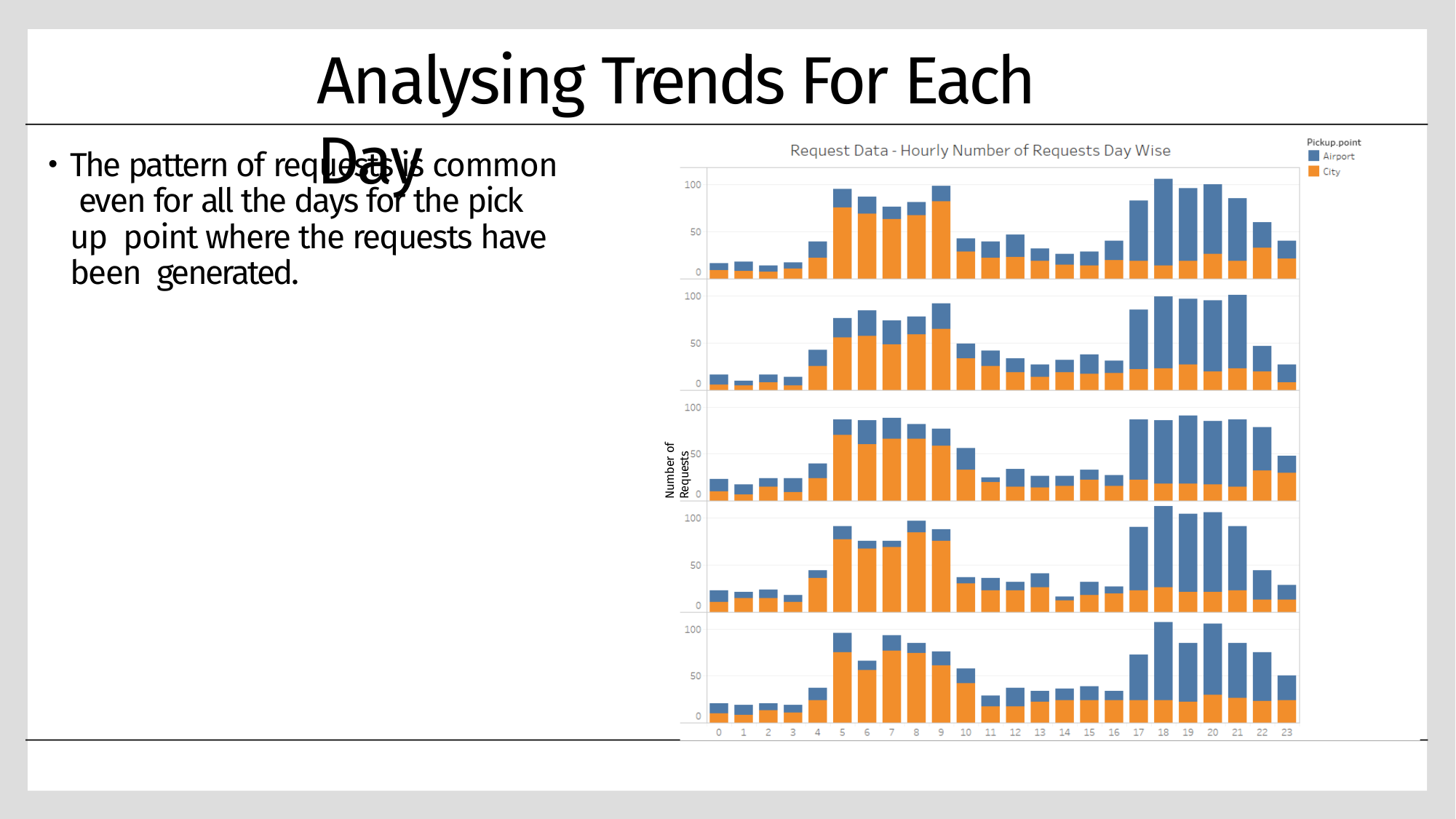

# Analysing Trends For Each Day

The pattern of requests is common  even for all the days for the pick up  point where the requests have been  generated.
Number of Requests